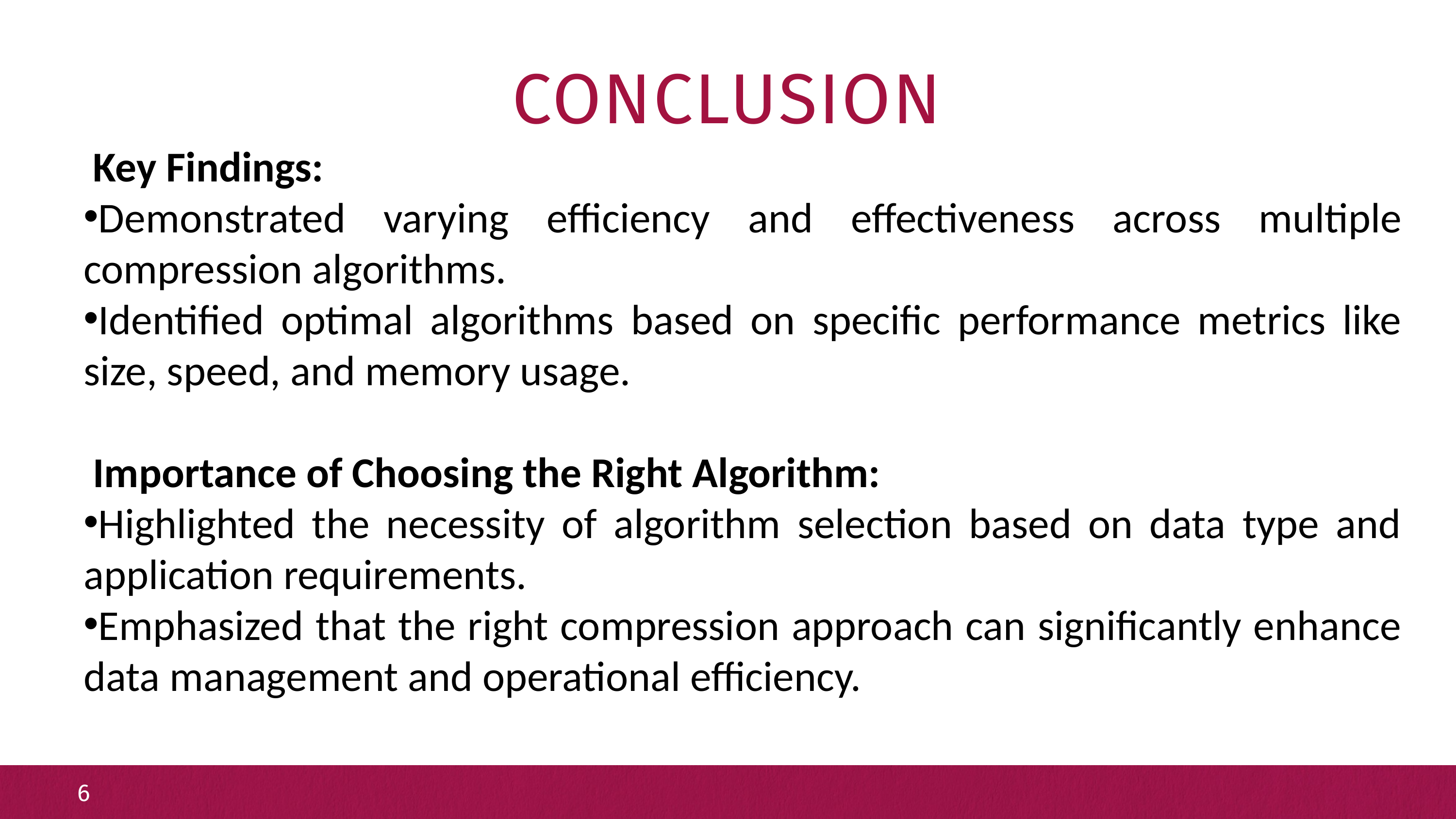

# CONCLUSION

 Key Findings:
Demonstrated varying efficiency and effectiveness across multiple compression algorithms.
Identified optimal algorithms based on specific performance metrics like size, speed, and memory usage.

 Importance of Choosing the Right Algorithm:
Highlighted the necessity of algorithm selection based on data type and application requirements.
Emphasized that the right compression approach can significantly enhance data management and operational efficiency.

6